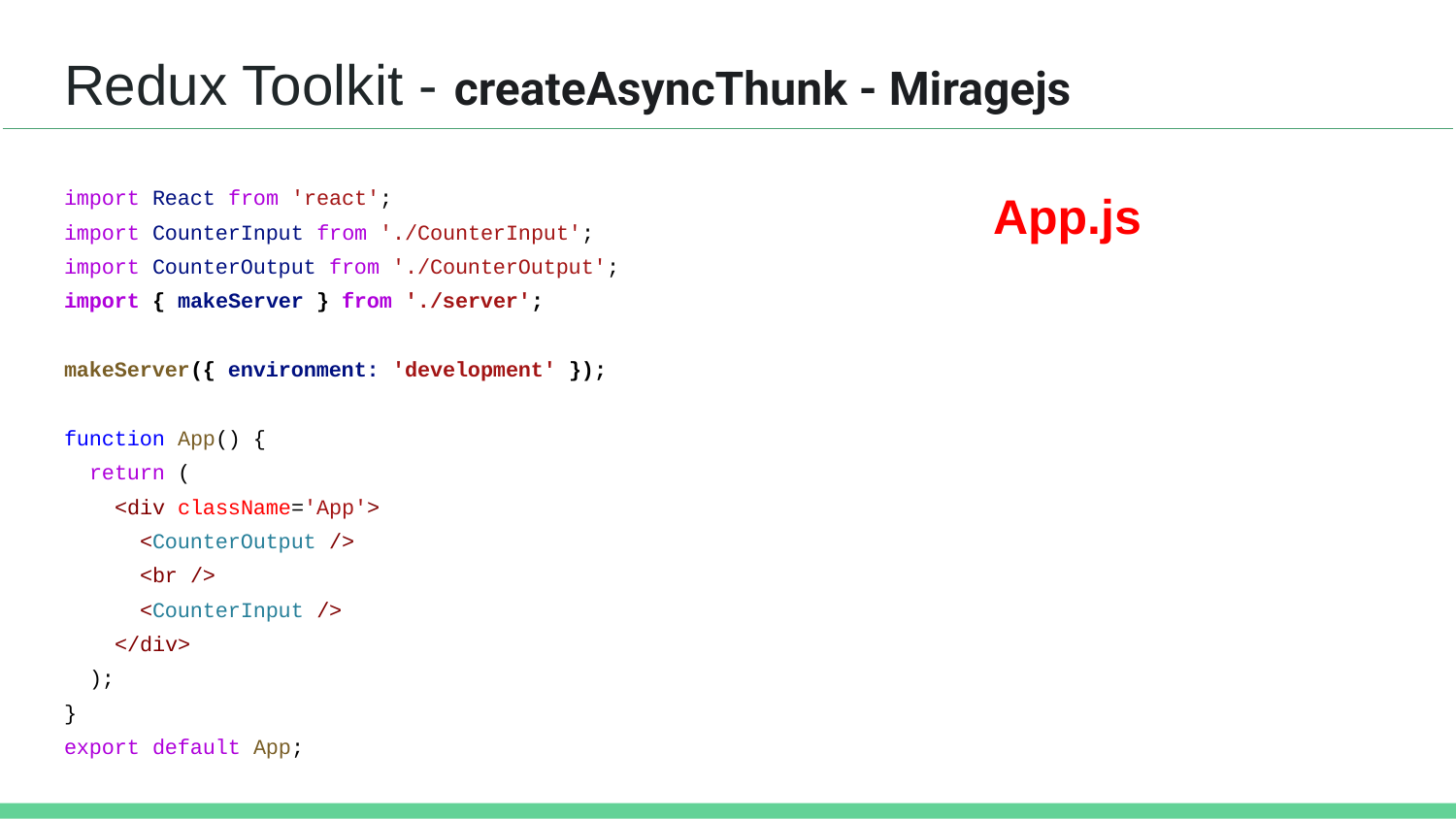

# Redux Toolkit - createAsyncThunk - Miragejs
import React from 'react';
import CounterInput from './CounterInput';
import CounterOutput from './CounterOutput';
import { makeServer } from './server';

makeServer({ environment: 'development' });

function App() {
  return (
    <div className='App'>
      <CounterOutput />
      <br />
      <CounterInput />
    </div>
  );
}
export default App;

App.js